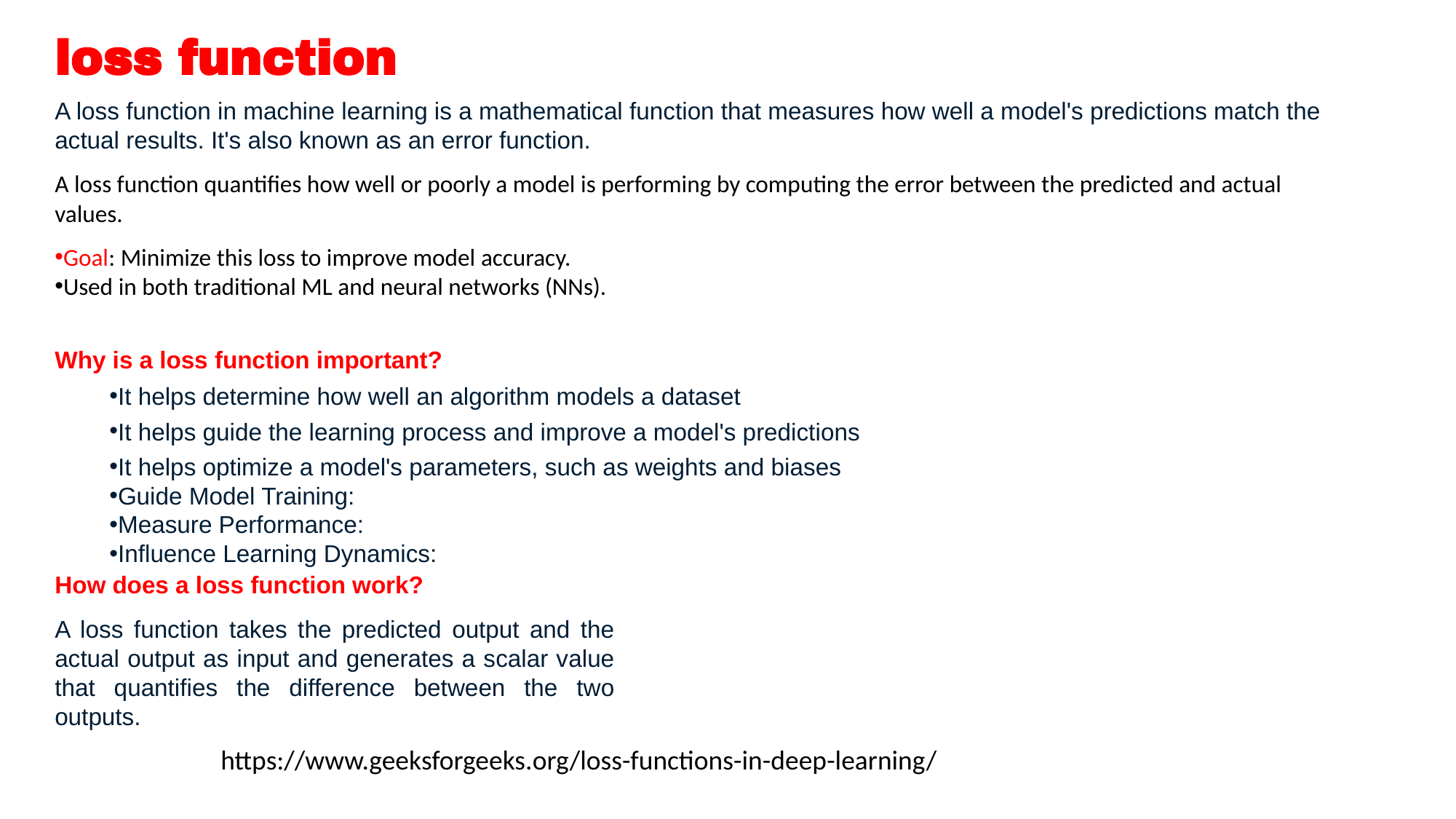

loss function
A loss function in machine learning is a mathematical function that measures how well a model's predictions match the actual results. It's also known as an error function.
A loss function quantifies how well or poorly a model is performing by computing the error between the predicted and actual values.
Goal: Minimize this loss to improve model accuracy.
Used in both traditional ML and neural networks (NNs).

Why is a loss function important?
It helps determine how well an algorithm models a dataset
It helps guide the learning process and improve a model's predictions
It helps optimize a model's parameters, such as weights and biases
Guide Model Training:
Measure Performance:
Influence Learning Dynamics:

How does a loss function work?
A loss function takes the predicted output and the actual output as input and generates a scalar value that quantifies the difference between the two outputs.
https://www.geeksforgeeks.org/loss-functions-in-deep-learning/